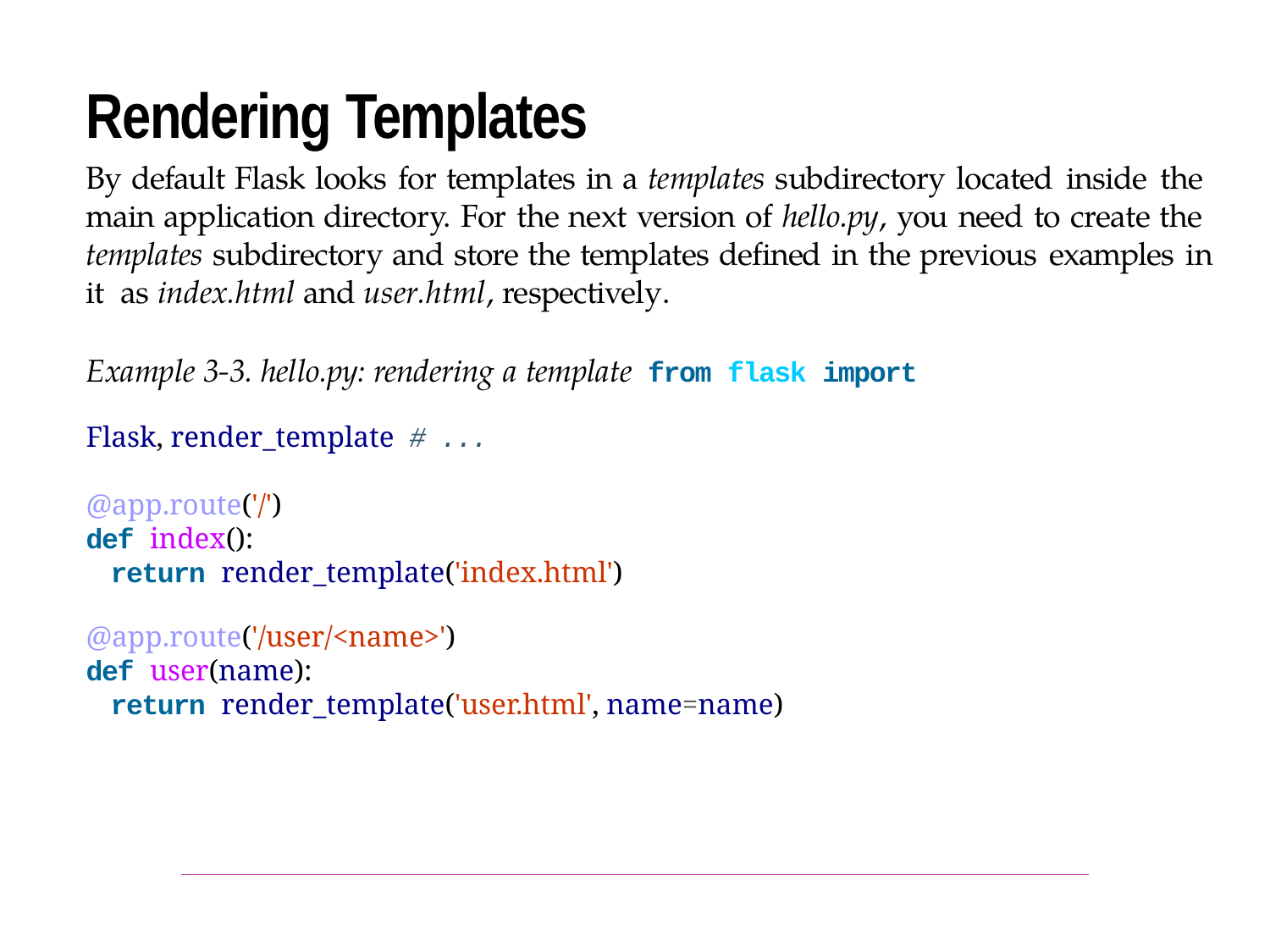

Rendering Templates
By default Flask looks for templates in a templates subdirectory located inside the  main application directory. For the next version of hello.py, you need to create the  templates subdirectory and store the templates defined in the previous examples in it  as index.html and user.html, respectively.
Example 3-3. hello.py: rendering a template  from flask import Flask, render_template  # ...

@app.route('/')
def index():
return render_template('index.html')

@app.route('/user/<name>')
def user(name):
return render_template('user.html', name=name)